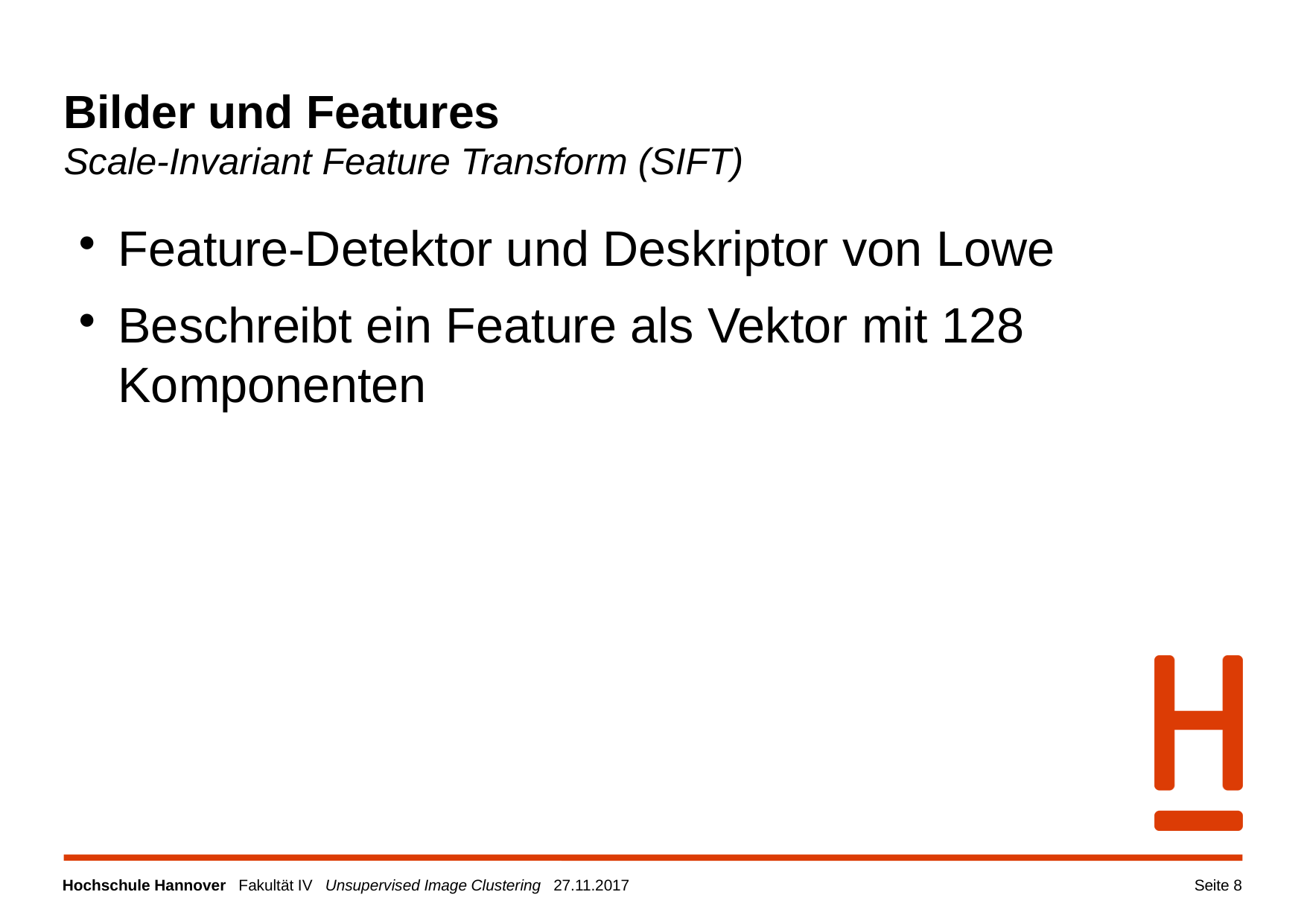

Bilder und Features
Scale-Invariant Feature Transform (SIFT)
Feature-Detektor und Deskriptor von Lowe
Beschreibt ein Feature als Vektor mit 128 Komponenten

Seite 8